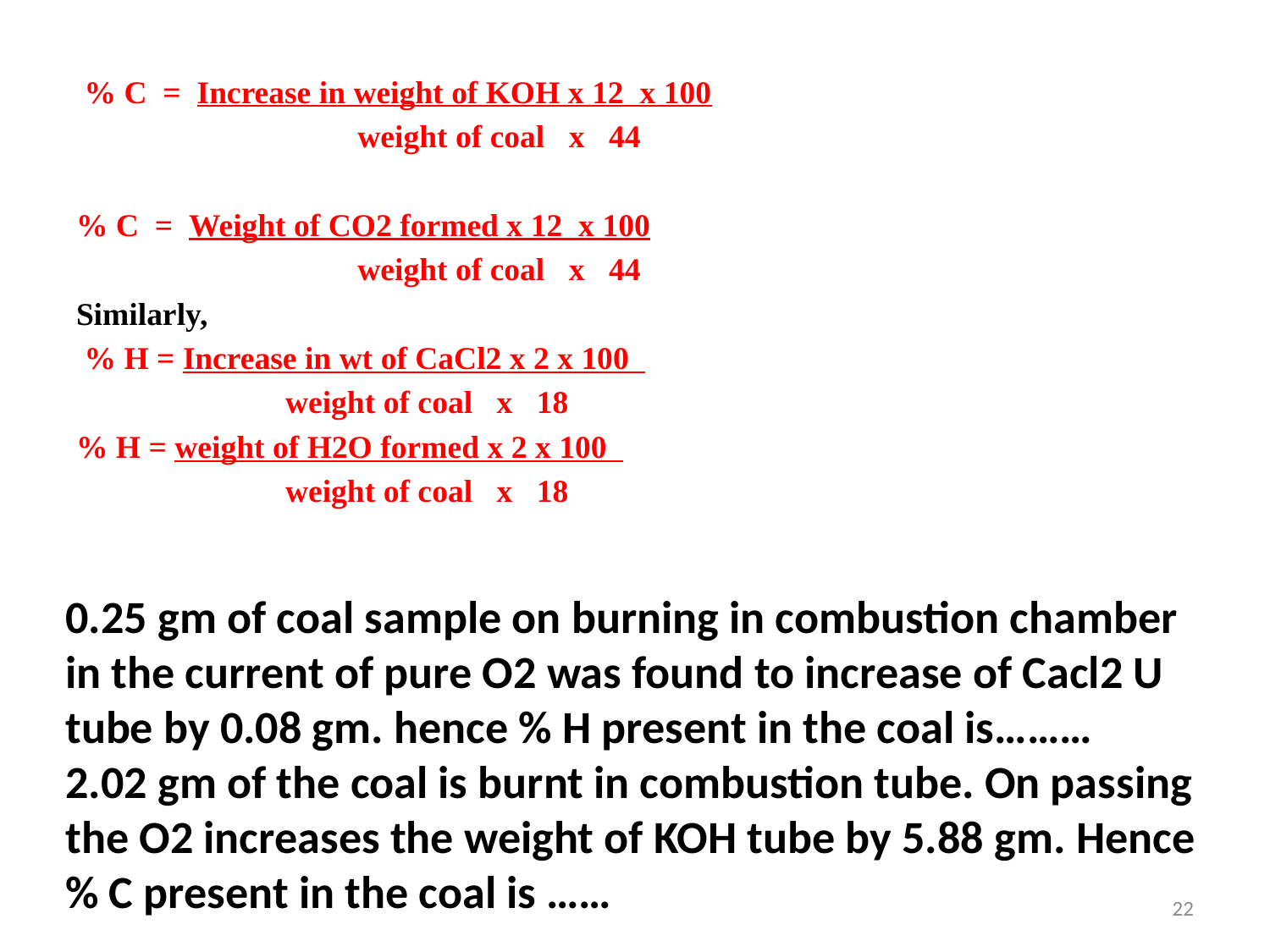

% C  =  Increase in weight of KOH x 12  x 100
                                   weight of coal   x   44

% C  =  Weight of CO2 formed x 12  x 100
                                   weight of coal   x   44
Similarly,
 % H = Increase in wt of CaCl2 x 2 x 100
                          weight of coal   x   18
% H = weight of H2O formed x 2 x 100
                          weight of coal   x   18

0.25 gm of coal sample on burning in combustion chamber in the current of pure O2 was found to increase of Cacl2 U tube by 0.08 gm. hence % H present in the coal is………
2.02 gm of the coal is burnt in combustion tube. On passing the O2 increases the weight of KOH tube by 5.88 gm. Hence % C present in the coal is ……

22